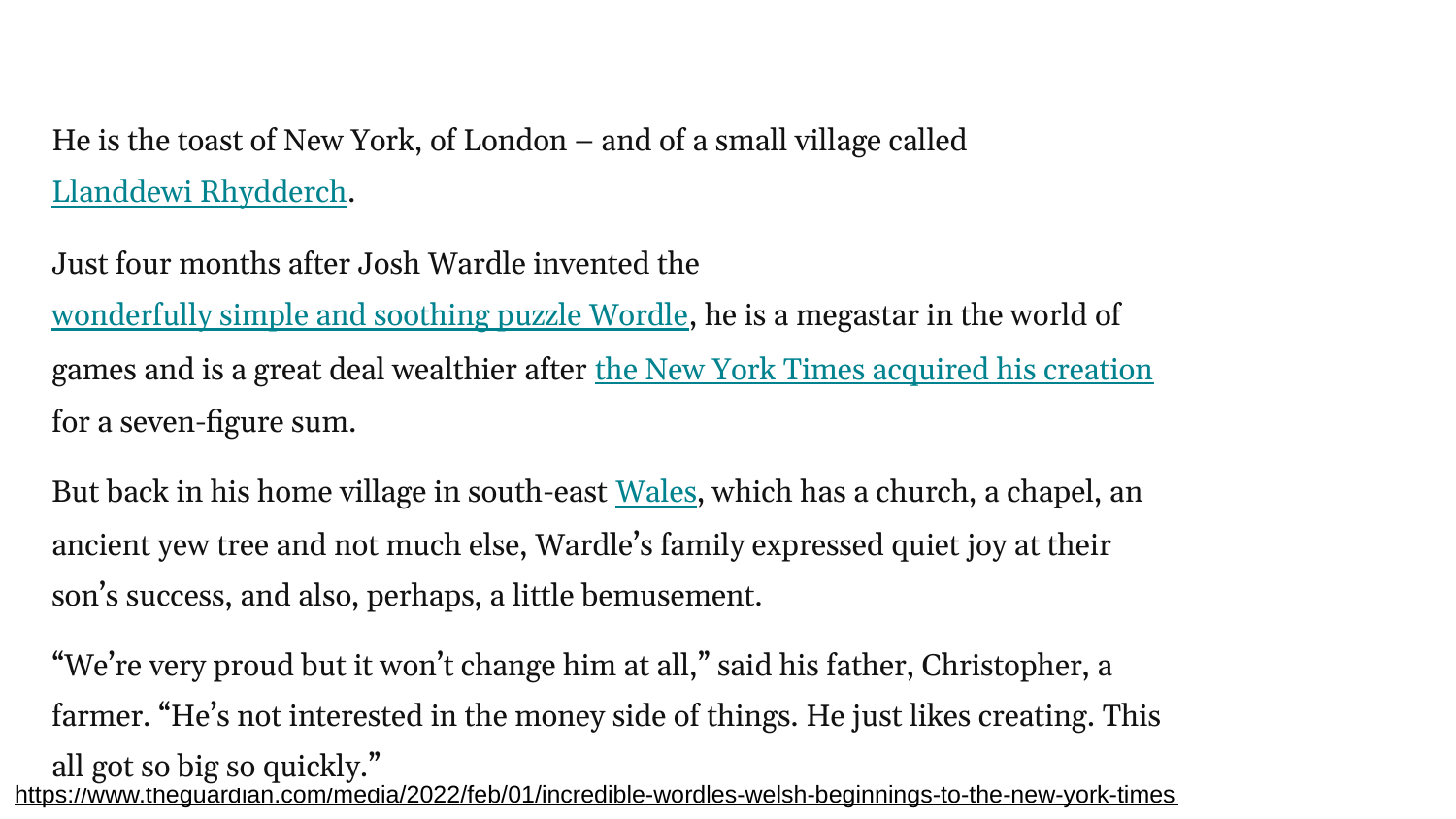

He is the toast of New York, of London – and of a small village called Llanddewi Rhydderch.
Just four months after Josh Wardle invented the wonderfully simple and soothing puzzle Wordle, he is a megastar in the world of games and is a great deal wealthier after the New York Times acquired his creation for a seven-figure sum.
But back in his home village in south-east Wales, which has a church, a chapel, an ancient yew tree and not much else, Wardle’s family expressed quiet joy at their son’s success, and also, perhaps, a little bemusement.
“We’re very proud but it won’t change him at all,” said his father, Christopher, a farmer. “He’s not interested in the money side of things. He just likes creating. This all got so big so quickly.”
https://www.theguardian.com/media/2022/feb/01/incredible-wordles-welsh-beginnings-to-the-new-york-times